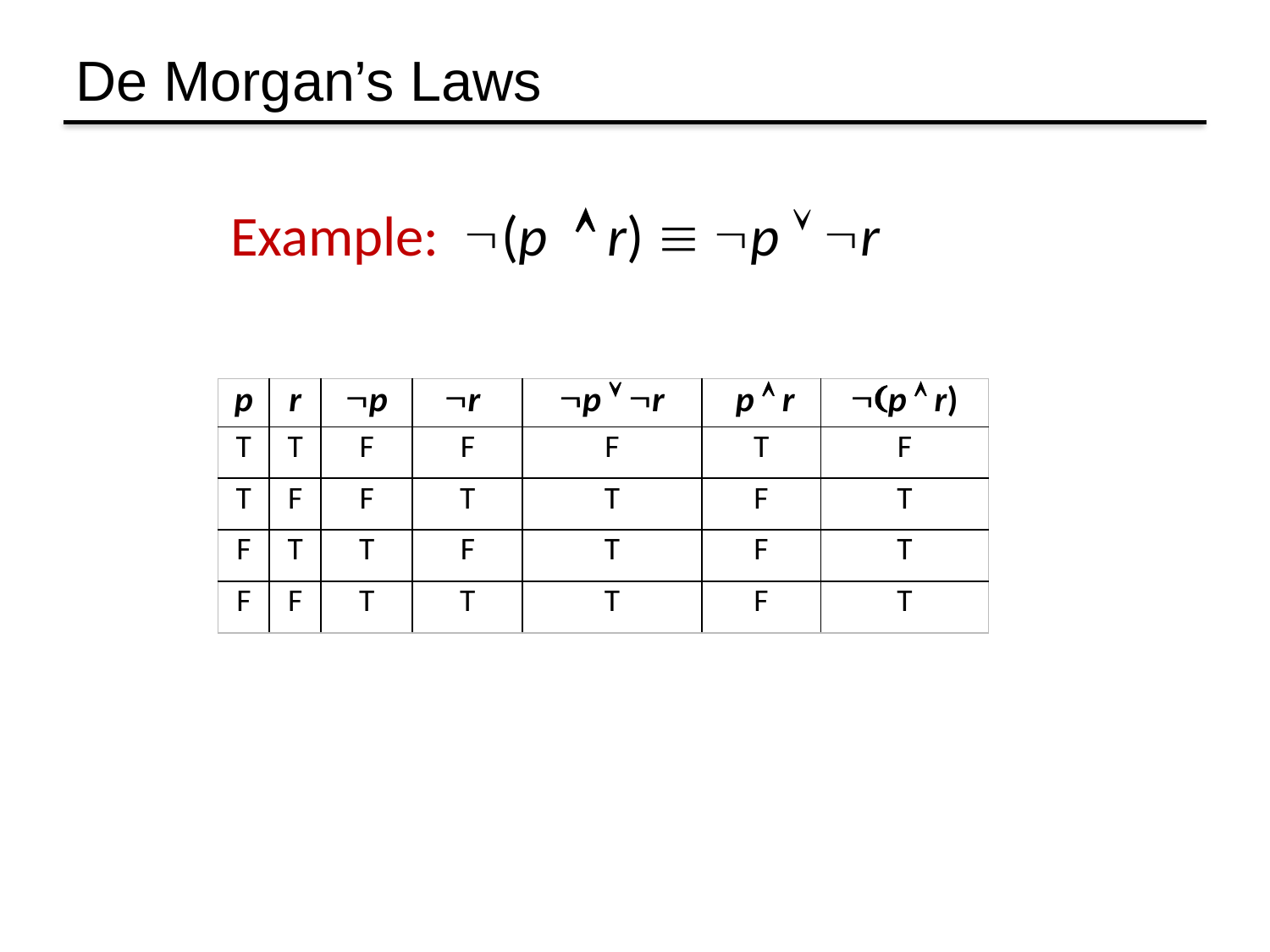

# De Morgan’s Laws
Example:  ¬(p ∧ r) ≡ ¬p ∨ ¬r
| p | r | ¬p | ¬r | ¬p ∨ ¬r | p ∧ r | ¬(p ∧ r) |
| --- | --- | --- | --- | --- | --- | --- |
| T | T | F | F | F | T | F |
| T | F | F | T | T | F | T |
| F | T | T | F | T | F | T |
| F | F | T | T | T | F | T |